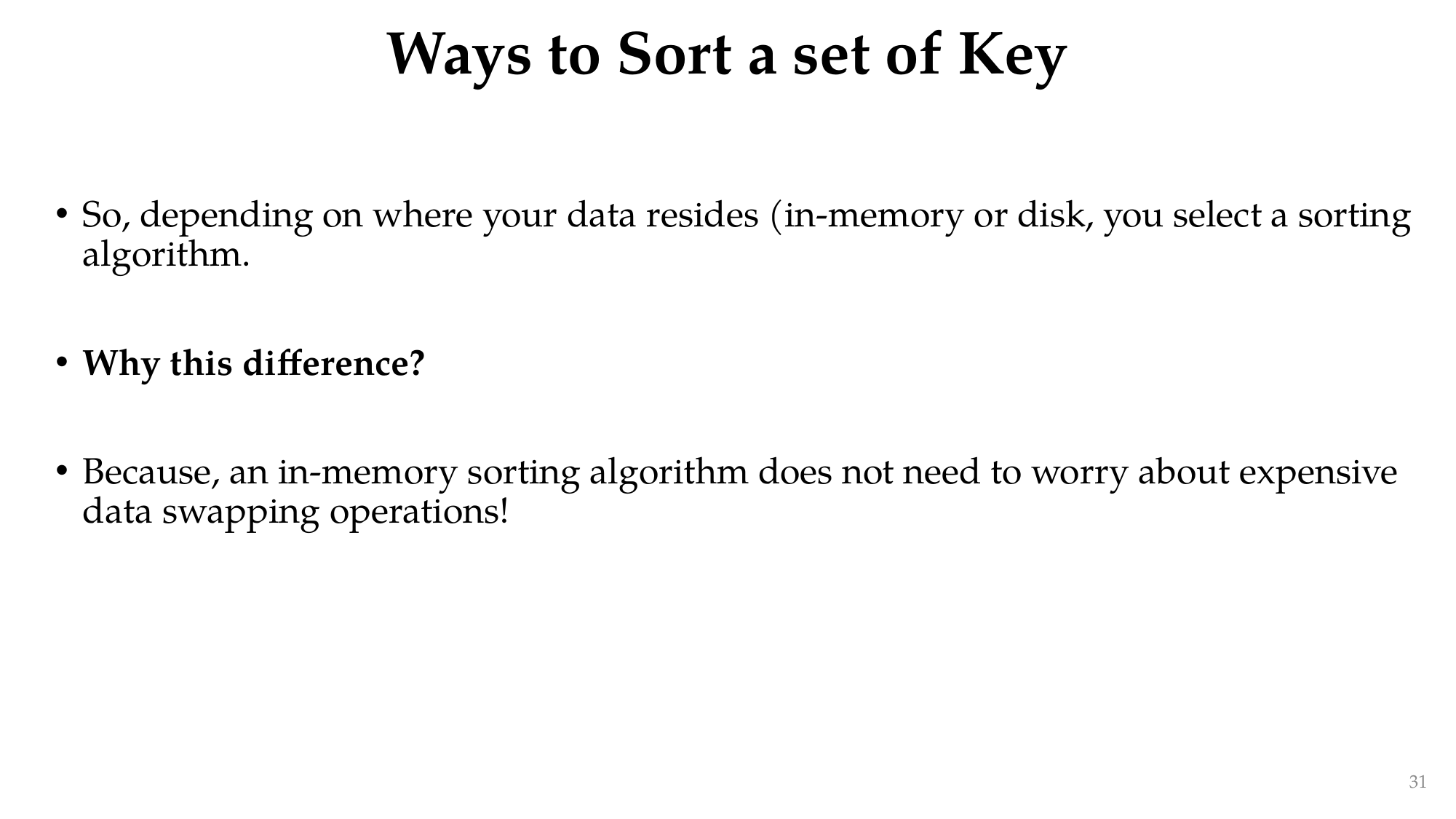

# Ways to Sort a set of Key
So, depending on where your data resides (in-memory or disk, you select a sorting algorithm.

Why this difference?

Because, an in-memory sorting algorithm does not need to worry about expensive data swapping operations!
31